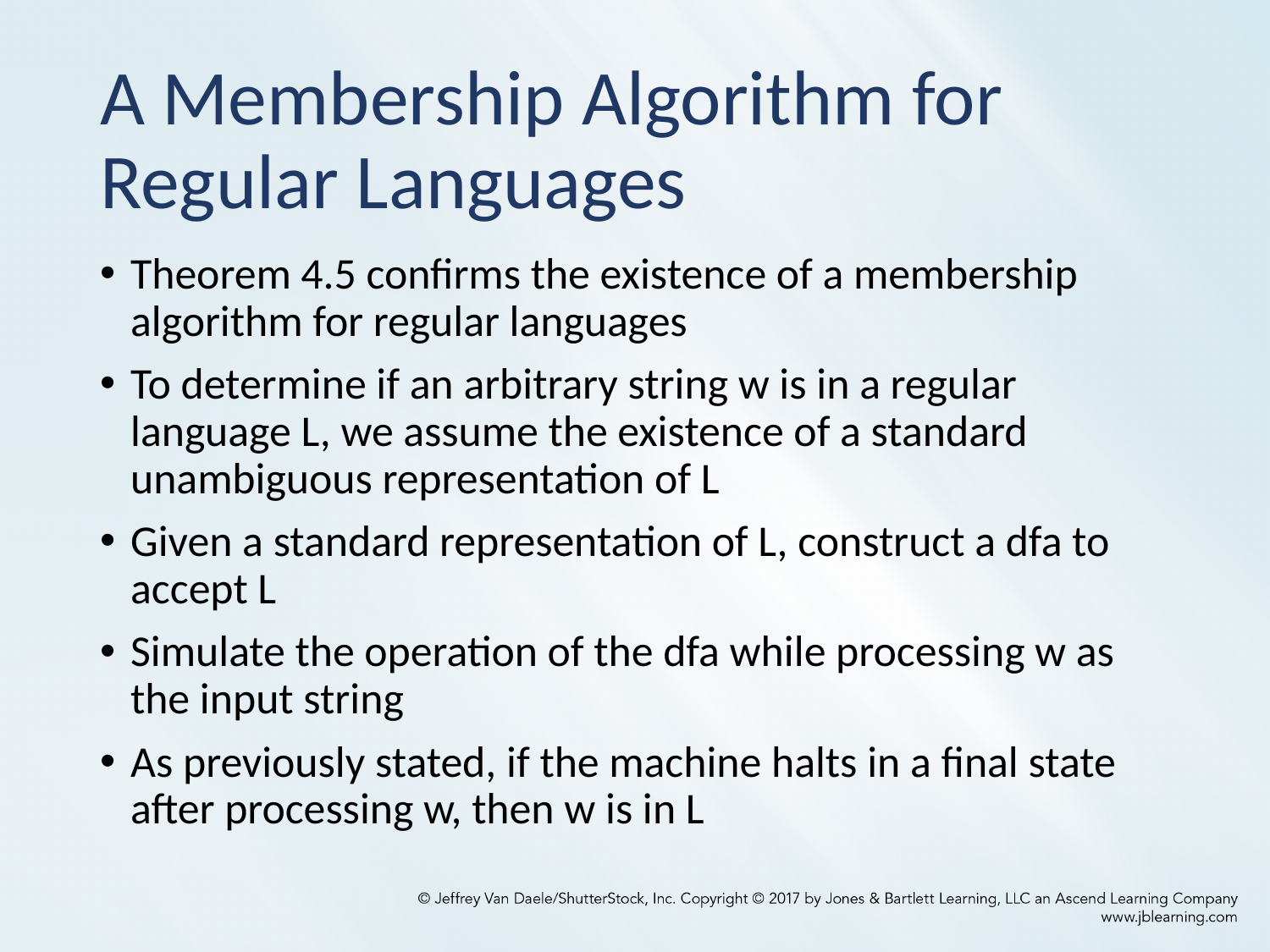

# A Membership Algorithm for Regular Languages
Theorem 4.5 confirms the existence of a membership algorithm for regular languages
To determine if an arbitrary string w is in a regular language L, we assume the existence of a standard unambiguous representation of L
Given a standard representation of L, construct a dfa to accept L
Simulate the operation of the dfa while processing w as the input string
As previously stated, if the machine halts in a final state after processing w, then w is in L